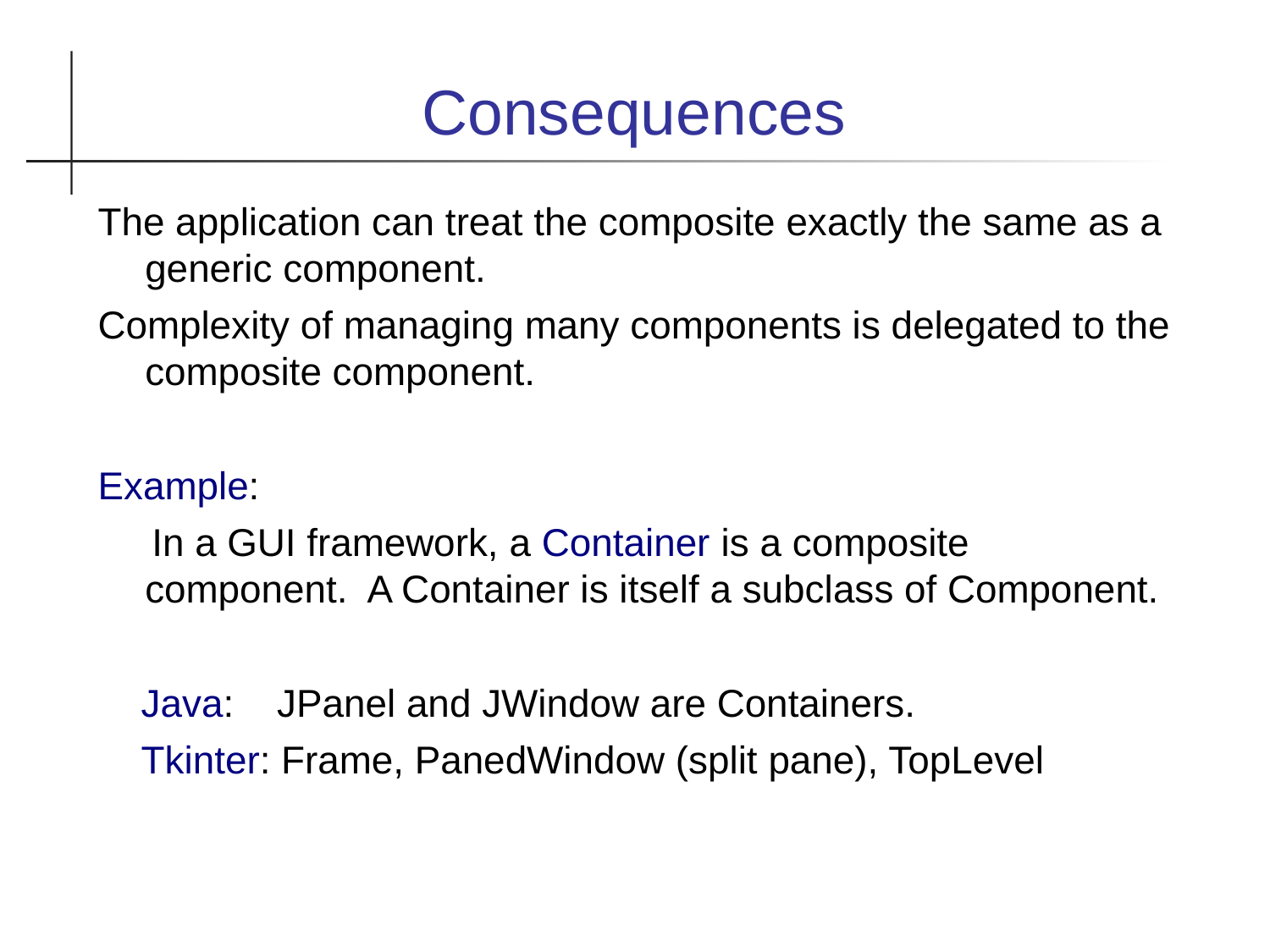

Consequences
The application can treat the composite exactly the same as a generic component.
Complexity of managing many components is delegated to the composite component.

Example:
     In a GUI framework, a Container is a composite component.  A Container is itself a subclass of Component.

    Java:    JPanel and JWindow are Containers.
    Tkinter: Frame, PanedWindow (split pane), TopLevel